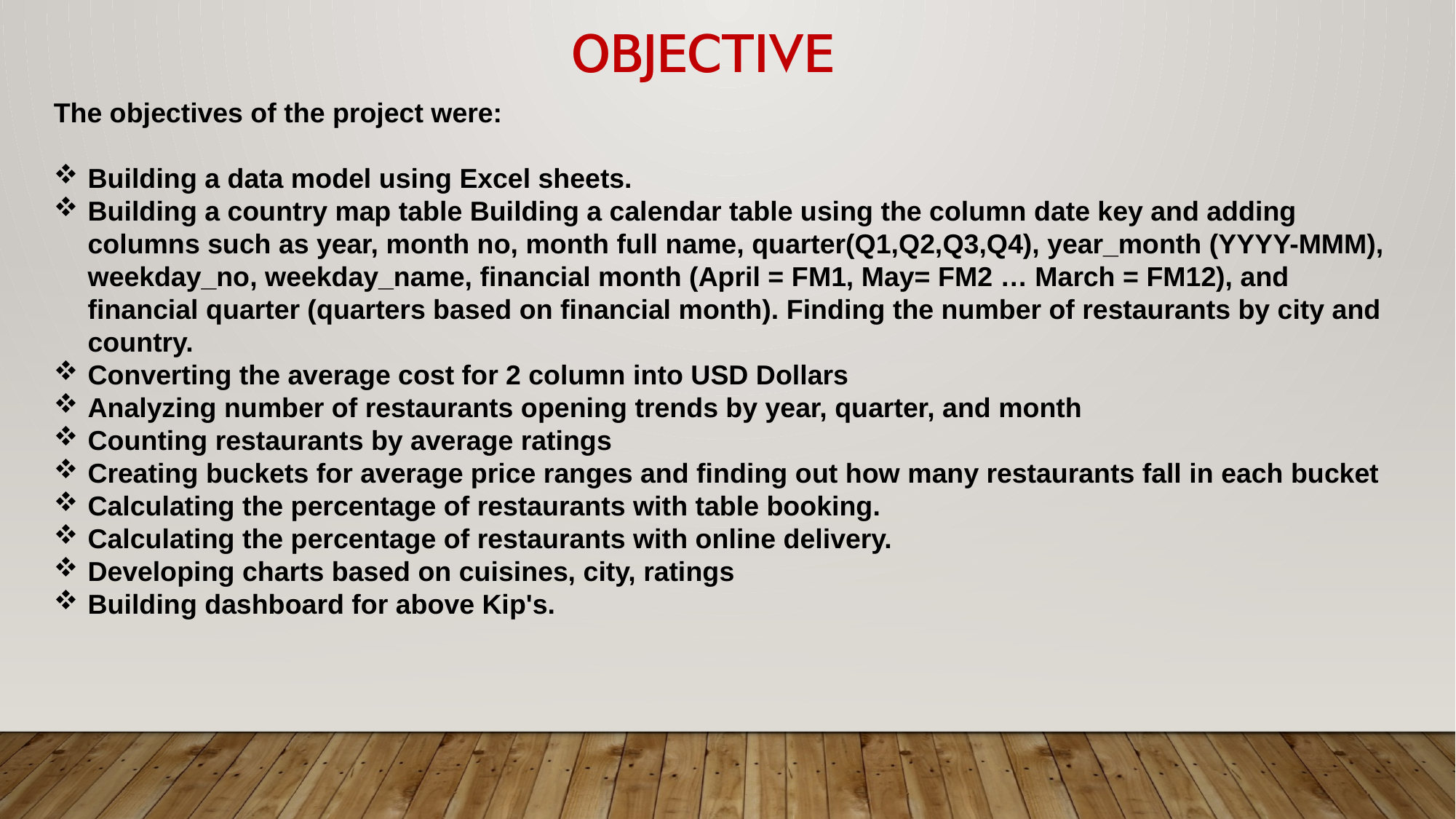

OBJECTIVE
The objectives of the project were:

Building a data model using Excel sheets.
Building a country map table Building a calendar table using the column date key and adding columns such as year, month no, month full name, quarter(Q1,Q2,Q3,Q4), year_month (YYYY-MMM), weekday_no, weekday_name, financial month (April = FM1, May= FM2 … March = FM12), and financial quarter (quarters based on financial month). Finding the number of restaurants by city and country.
Converting the average cost for 2 column into USD Dollars
Analyzing number of restaurants opening trends by year, quarter, and month
Counting restaurants by average ratings
Creating buckets for average price ranges and finding out how many restaurants fall in each bucket
Calculating the percentage of restaurants with table booking.
Calculating the percentage of restaurants with online delivery.
Developing charts based on cuisines, city, ratings
Building dashboard for above Kip's.